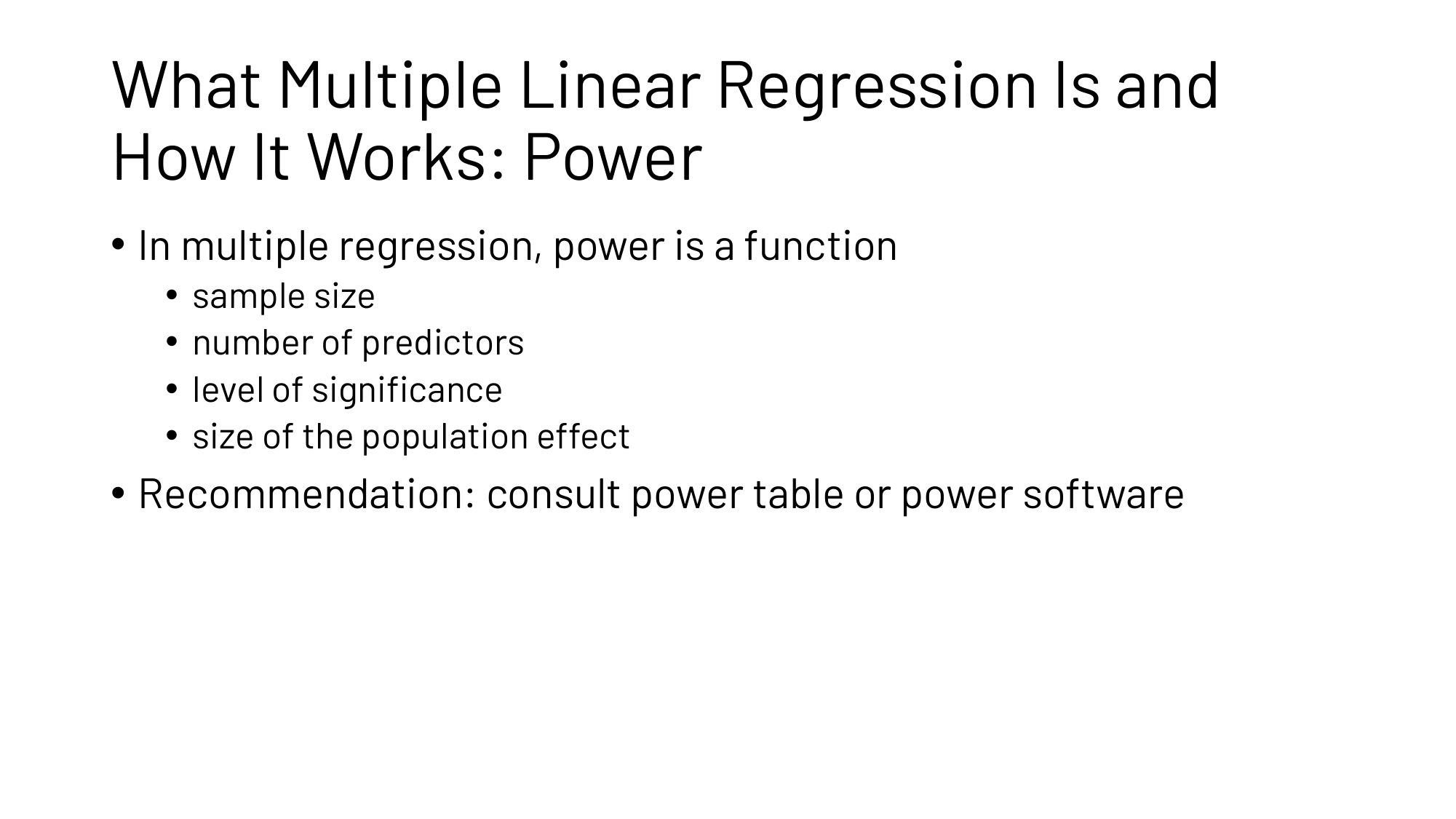

# What Multiple Linear Regression Is and How It Works: Power
In multiple regression, power is a function
sample size
number of predictors
level of significance
size of the population effect
Recommendation: consult power table or power software